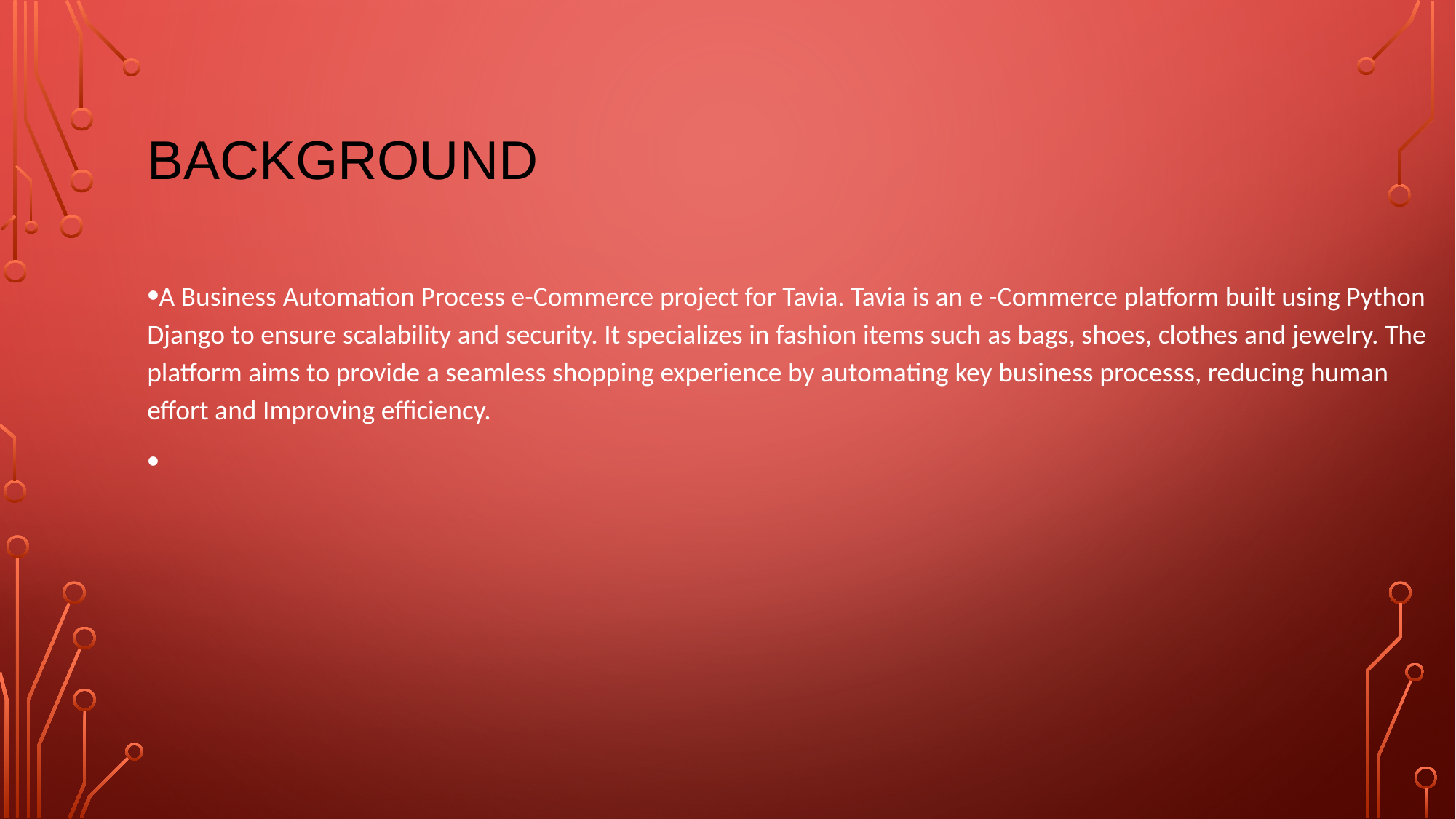

# BACKGROUND
A Business Automation Process e-Commerce project for Tavia. Tavia is an e -Commerce platform built using Python Django to ensure scalability and security. It specializes in fashion items such as bags, shoes, clothes and jewelry. The platform aims to provide a seamless shopping experience by automating key business processs, reducing human effort and Improving efficiency.